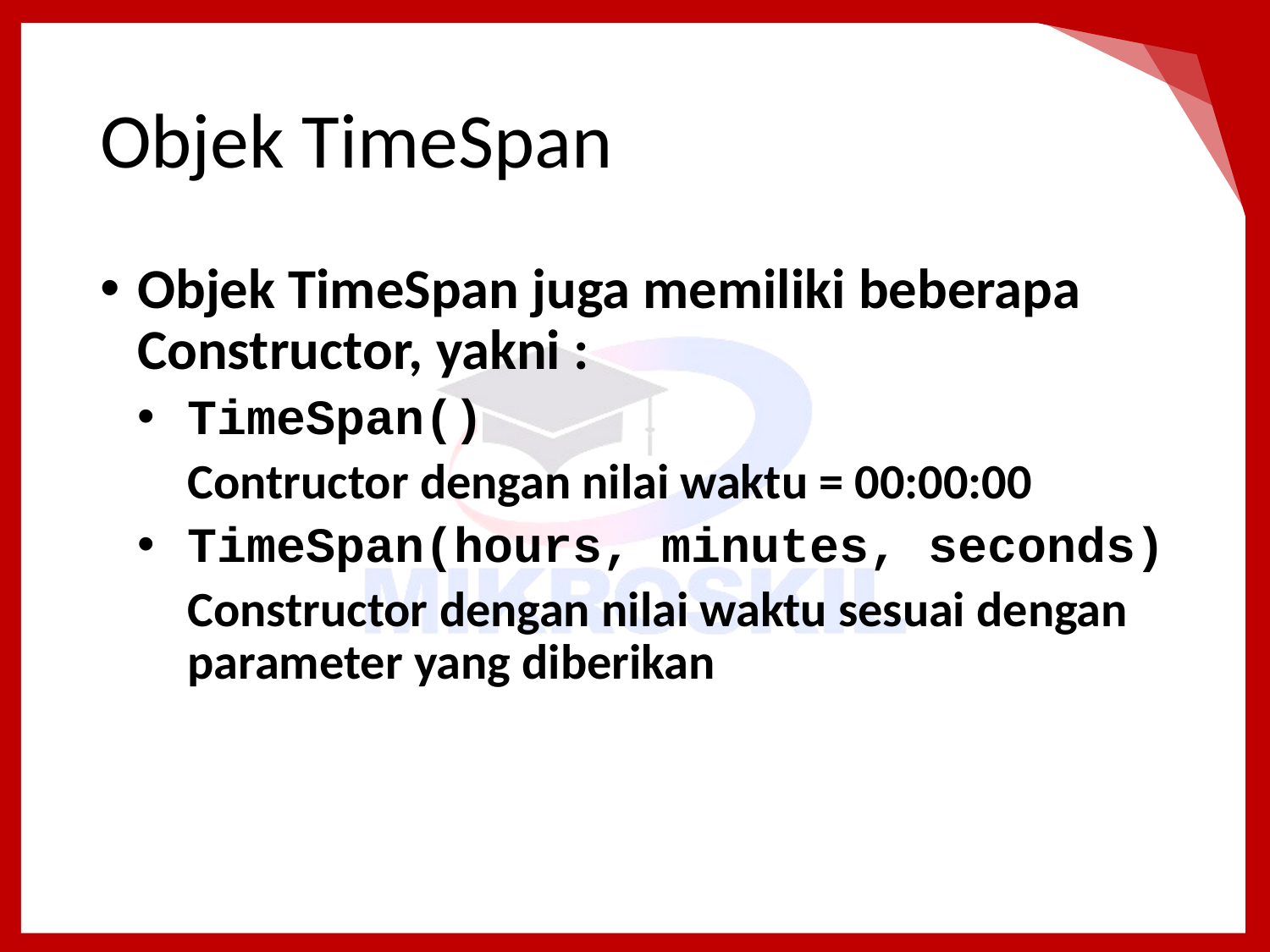

# Objek TimeSpan
Objek TimeSpan juga memiliki beberapa Constructor, yakni :
TimeSpan()
Contructor dengan nilai waktu = 00:00:00
TimeSpan(hours, minutes, seconds)
Constructor dengan nilai waktu sesuai dengan parameter yang diberikan